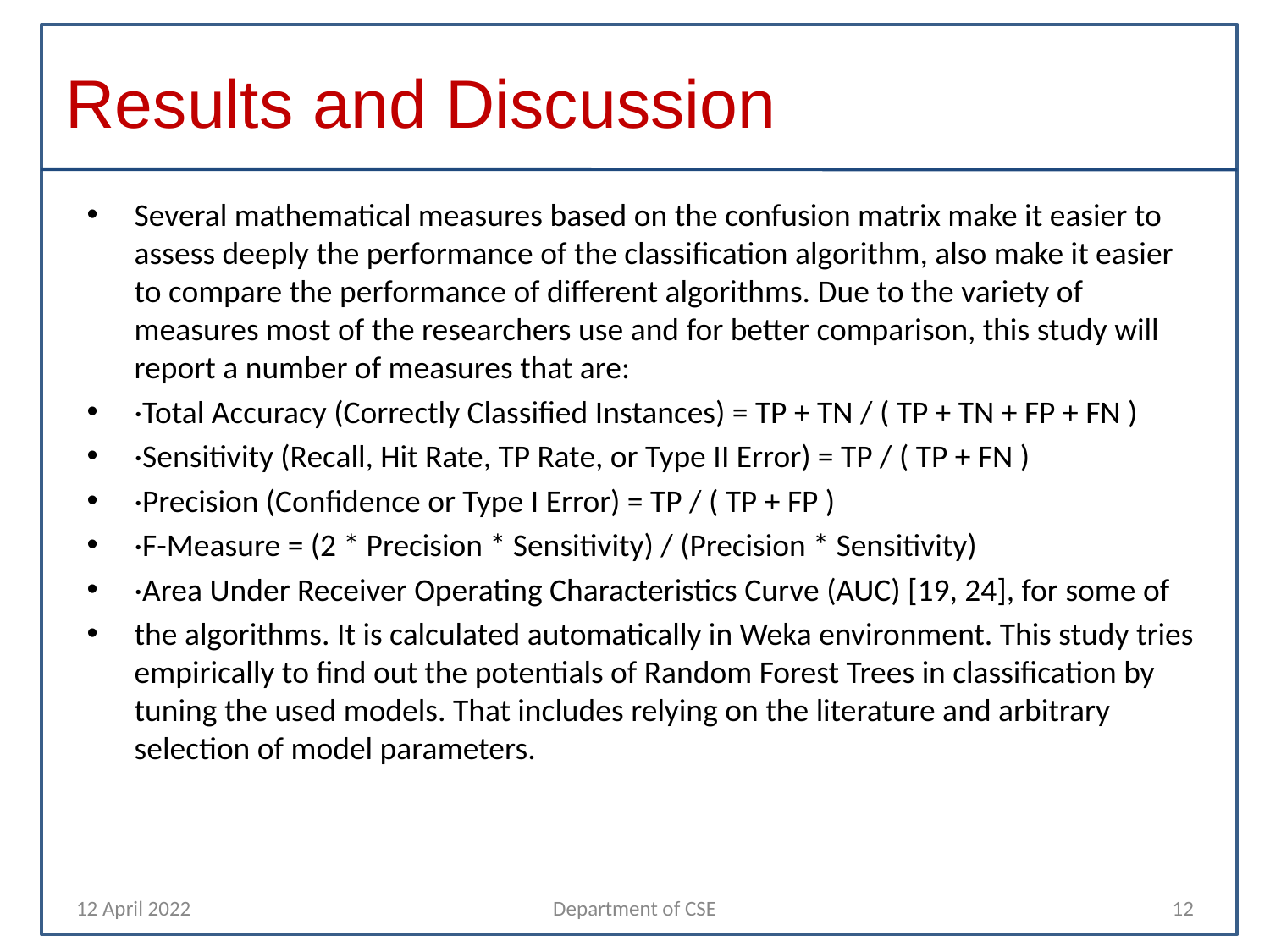

# Results and Discussion
Several mathematical measures based on the confusion matrix make it easier to assess deeply the performance of the classification algorithm, also make it easier to compare the performance of different algorithms. Due to the variety of measures most of the researchers use and for better comparison, this study will report a number of measures that are:
·Total Accuracy (Correctly Classified Instances) = TP + TN / ( TP + TN + FP + FN )
·Sensitivity (Recall, Hit Rate, TP Rate, or Type II Error) = TP / ( TP + FN )
·Precision (Confidence or Type I Error) = TP / ( TP + FP )
·F-Measure = (2 * Precision * Sensitivity) / (Precision * Sensitivity)
·Area Under Receiver Operating Characteristics Curve (AUC) [19, 24], for some of
the algorithms. It is calculated automatically in Weka environment. This study tries empirically to find out the potentials of Random Forest Trees in classification by tuning the used models. That includes relying on the literature and arbitrary selection of model parameters.

12 April 2022
Department of CSE
12